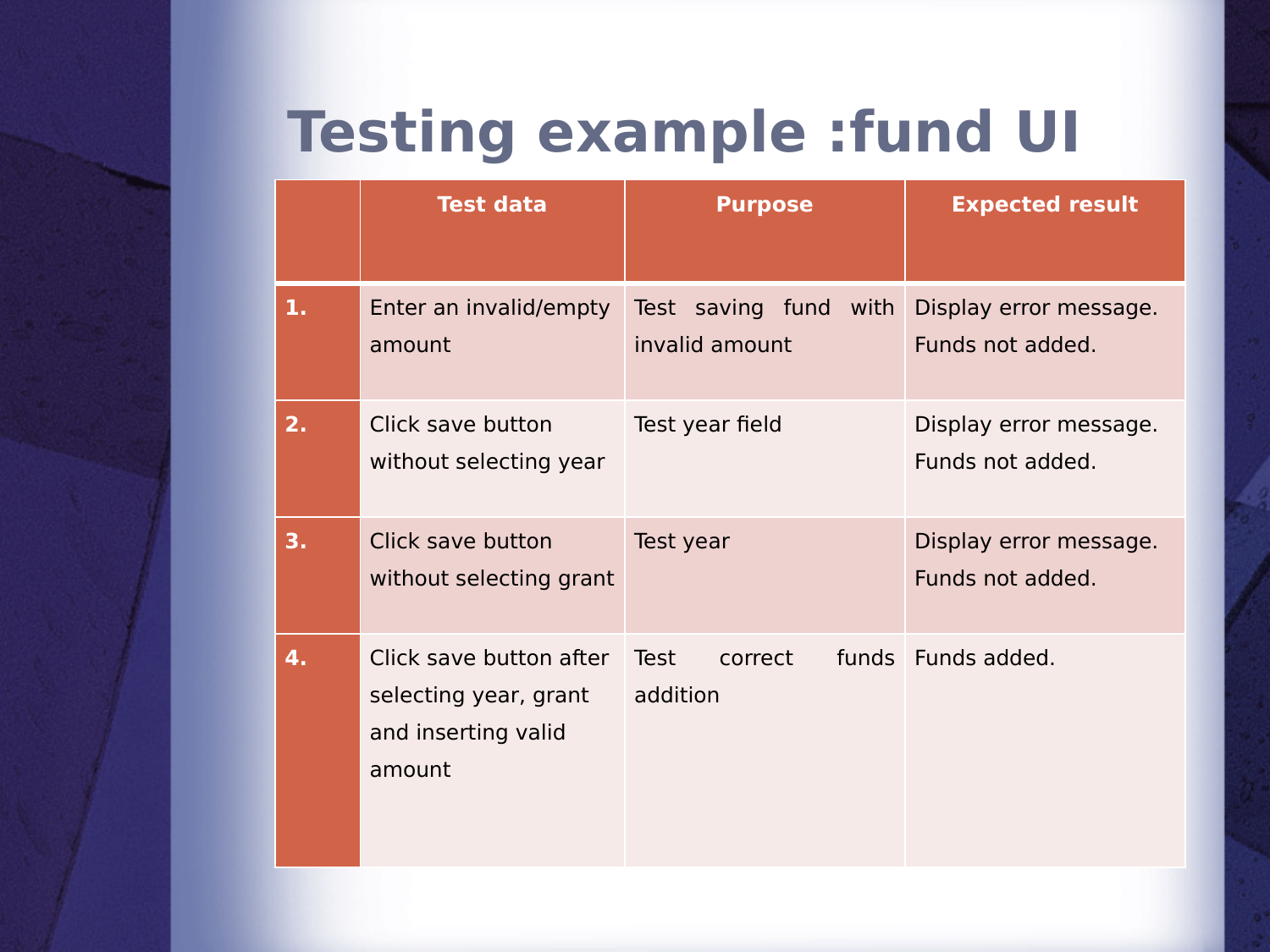

# Testing example :fund UI
|  | Test data | Purpose | Expected result |
| --- | --- | --- | --- |
| 1. | Enter an invalid/empty amount | Test saving fund with invalid amount | Display error message. Funds not added. |
| 2. | Click save button without selecting year | Test year field | Display error message. Funds not added. |
| 3. | Click save button without selecting grant | Test year | Display error message. Funds not added. |
| 4. | Click save button after selecting year, grant and inserting valid amount | Test correct funds addition | Funds added. |